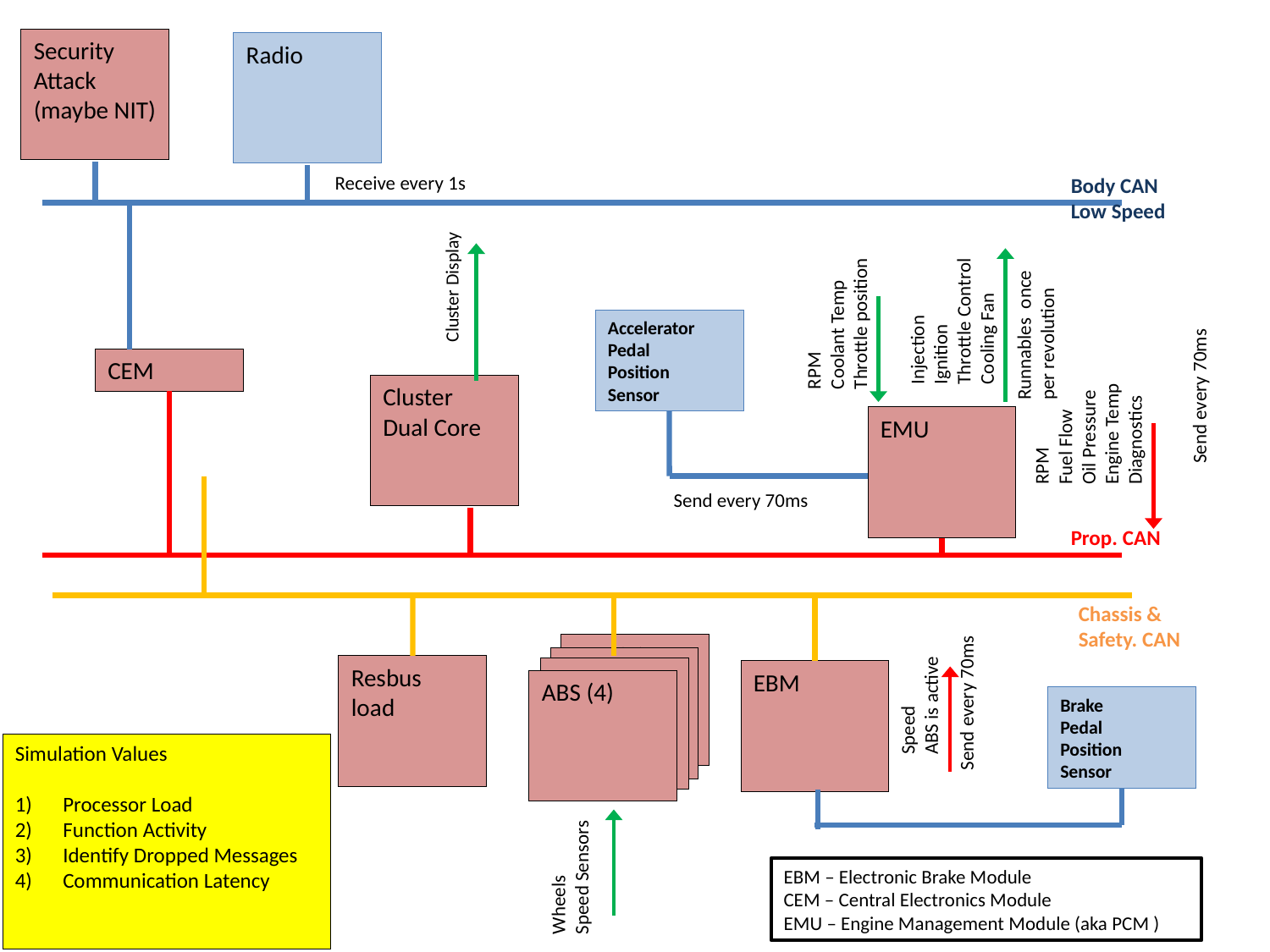

Security
Attack
(maybe NIT)

Radio

Receive every 1s
Body CAN
Low Speed
Cluster Display
Injection
Ignition
Throttle Control
Cooling Fan
RPM
Coolant Temp
Throttle position
Runnables  once per revolution
Accelerator
Pedal
Position
Sensor
RPM
Fuel Flow
Oil Pressure
Engine Temp
Diagnostics
CEM
Send every 70ms
Cluster
Dual Core

EMU

Send every 70ms
Prop. CAN
Chassis & Safety. CAN
ABS (4)

ABS (4)

Speed
ABS is active
Resbus
load

ABS (4)

EBM

ABS (4)

Send every 70ms
Brake
Pedal
Position
Sensor
Simulation Values

Processor Load
Function Activity
Identify Dropped Messages
Communication Latency

Wheels
Speed Sensors
EBM – Electronic Brake Module
CEM – Central Electronics Module
EMU – Engine Management Module (aka PCM )